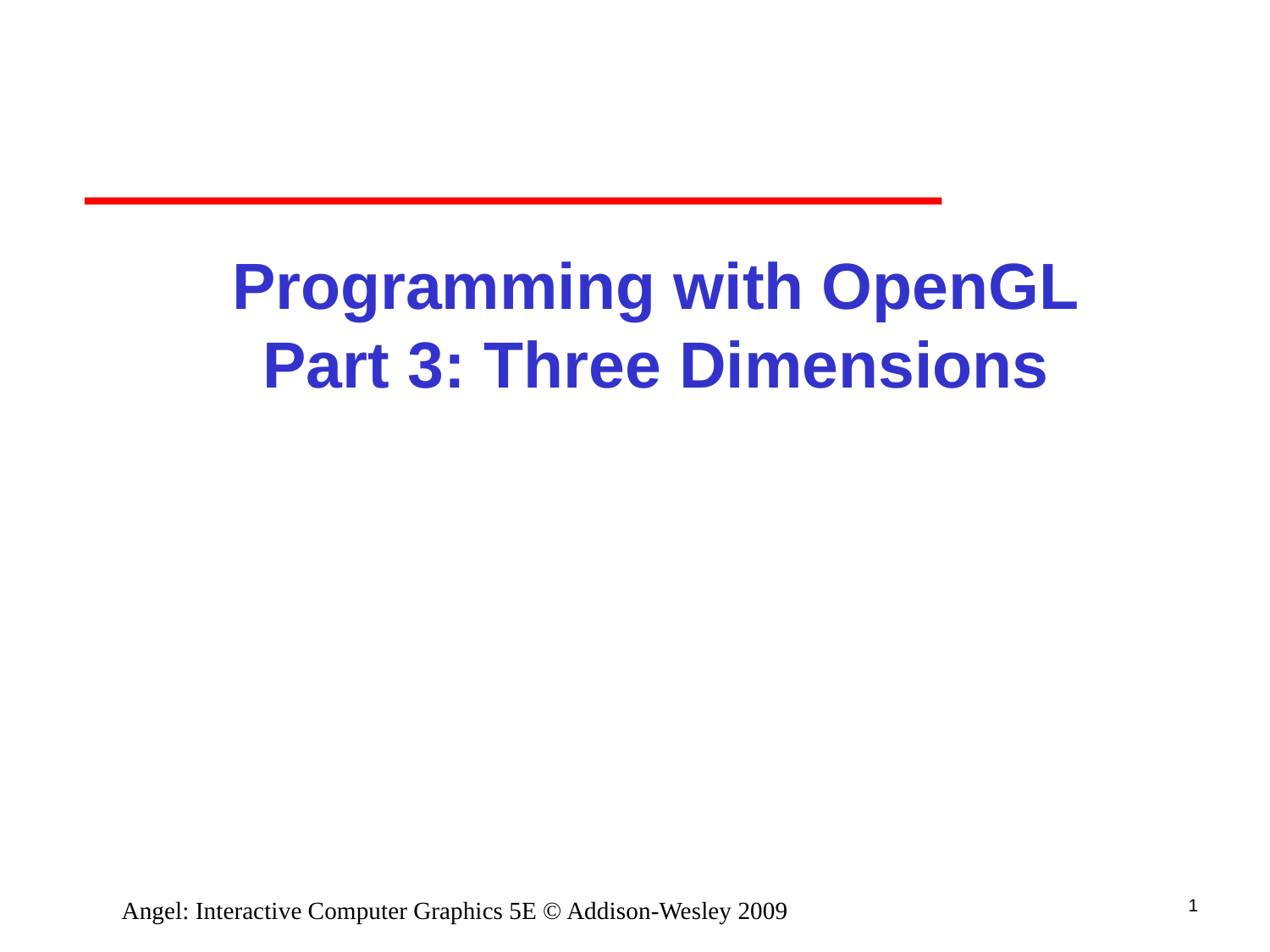

# Programming with OpenGL Part 3: Three Dimensions
1
Angel: Interactive Computer Graphics 5E © Addison-Wesley 2009